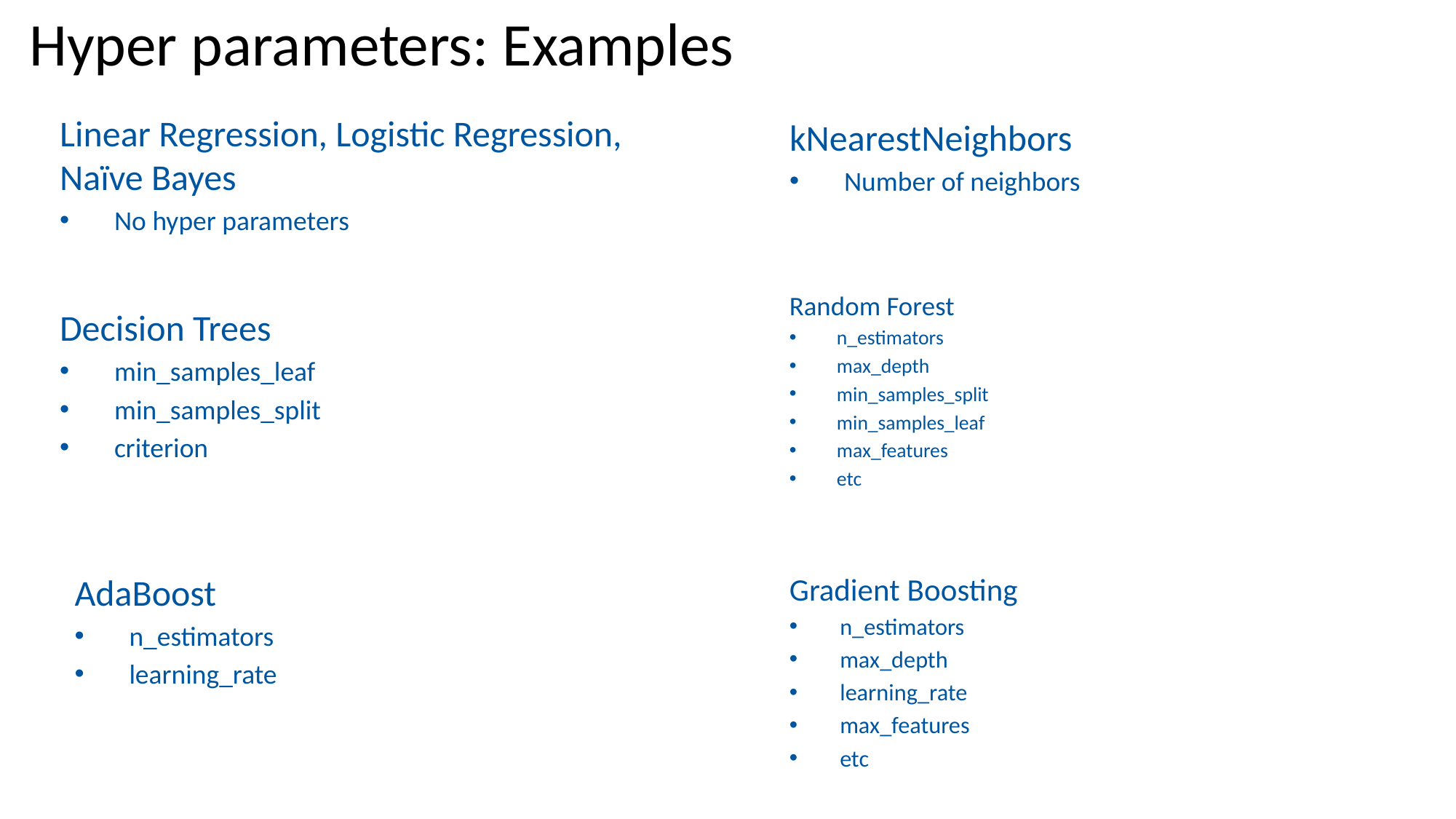

Hyper parameters: Examples
Linear Regression, Logistic Regression, Naïve Bayes
No hyper parameters
kNearestNeighbors
Number of neighbors
Random Forest
n_estimators
max_depth
min_samples_split
min_samples_leaf
max_features
etc
Decision Trees
min_samples_leaf
min_samples_split
criterion
AdaBoost
n_estimators
learning_rate
Gradient Boosting
n_estimators
max_depth
learning_rate
max_features
etc